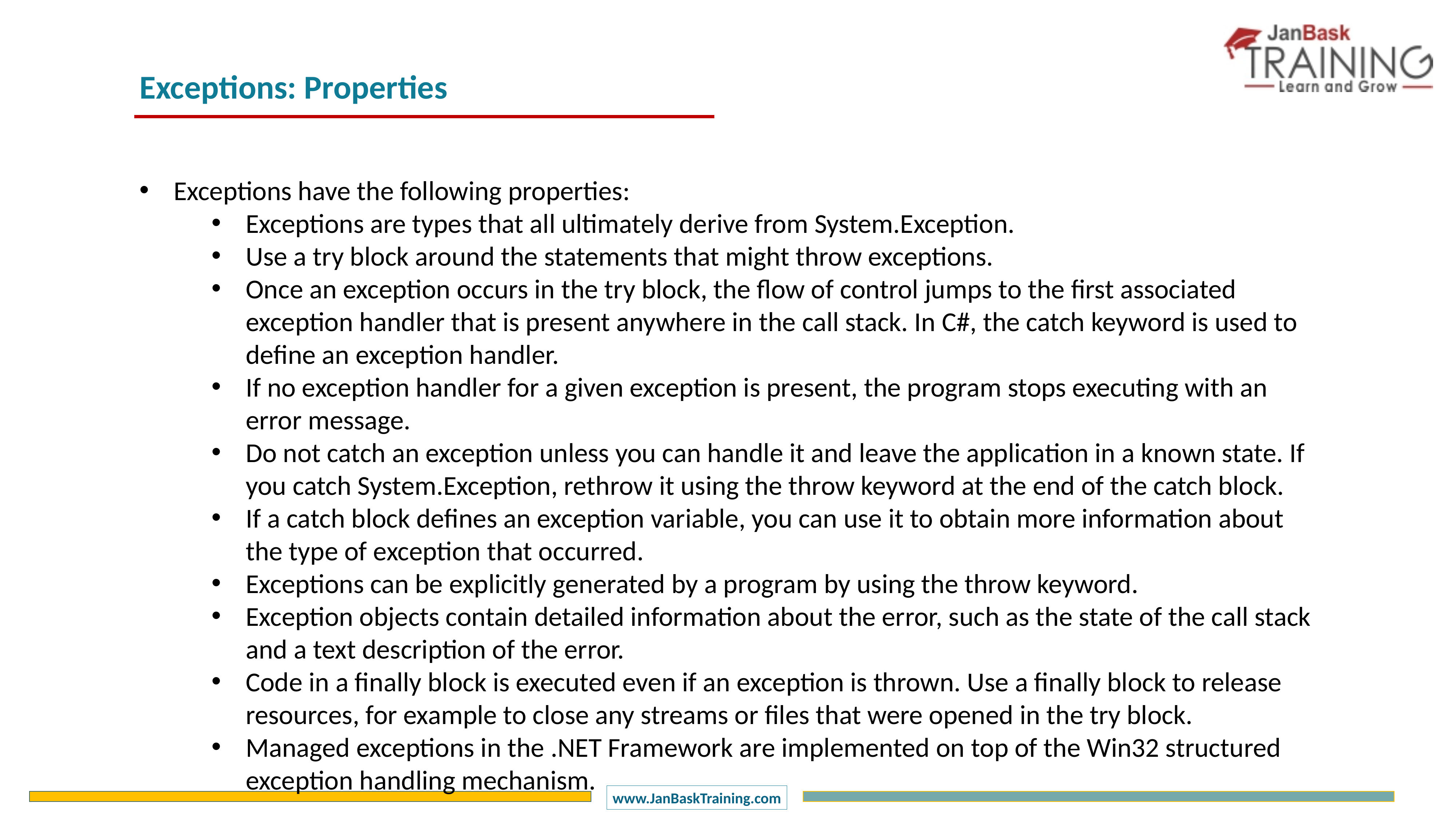

Exceptions: Properties
Exceptions have the following properties:
Exceptions are types that all ultimately derive from System.Exception.
Use a try block around the statements that might throw exceptions.
Once an exception occurs in the try block, the flow of control jumps to the first associated exception handler that is present anywhere in the call stack. In C#, the catch keyword is used to define an exception handler.
If no exception handler for a given exception is present, the program stops executing with an error message.
Do not catch an exception unless you can handle it and leave the application in a known state. If you catch System.Exception, rethrow it using the throw keyword at the end of the catch block.
If a catch block defines an exception variable, you can use it to obtain more information about the type of exception that occurred.
Exceptions can be explicitly generated by a program by using the throw keyword.
Exception objects contain detailed information about the error, such as the state of the call stack and a text description of the error.
Code in a finally block is executed even if an exception is thrown. Use a finally block to release resources, for example to close any streams or files that were opened in the try block.
Managed exceptions in the .NET Framework are implemented on top of the Win32 structured exception handling mechanism.